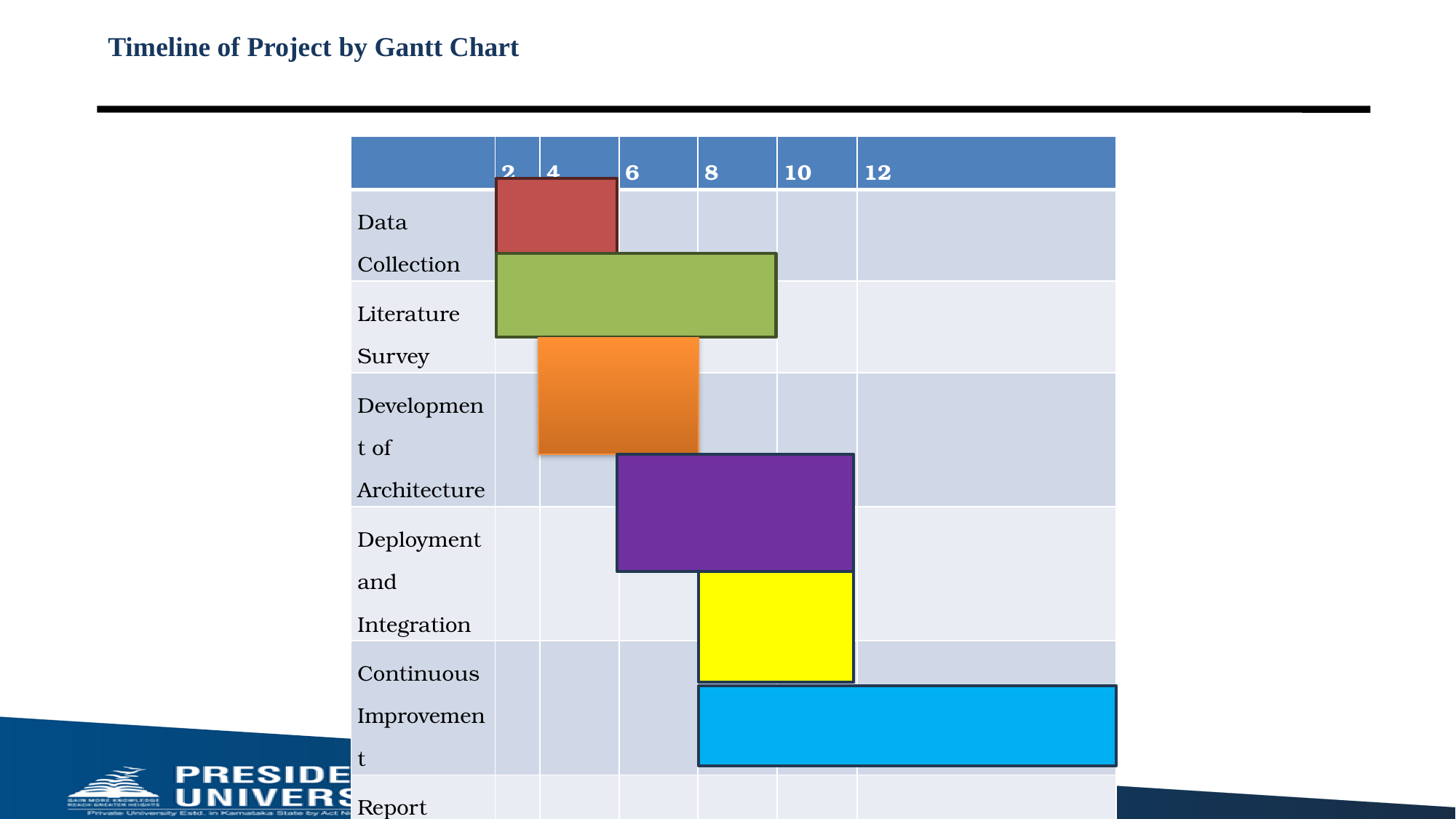

# Timeline of Project by Gantt Chart
|  | 2 | 4 | 6 | 8 | 10 | 12 |
| --- | --- | --- | --- | --- | --- | --- |
| Data Collection |  |  |  |  |  |  |
| Literature Survey |  |  |  |  |  |  |
| Development of Architecture |  |  |  |  |  |  |
| Deployment and Integration |  |  |  |  |  |  |
| Continuous Improvement |  |  |  |  |  |  |
| Report Writing |  |  |  |  |  |  |